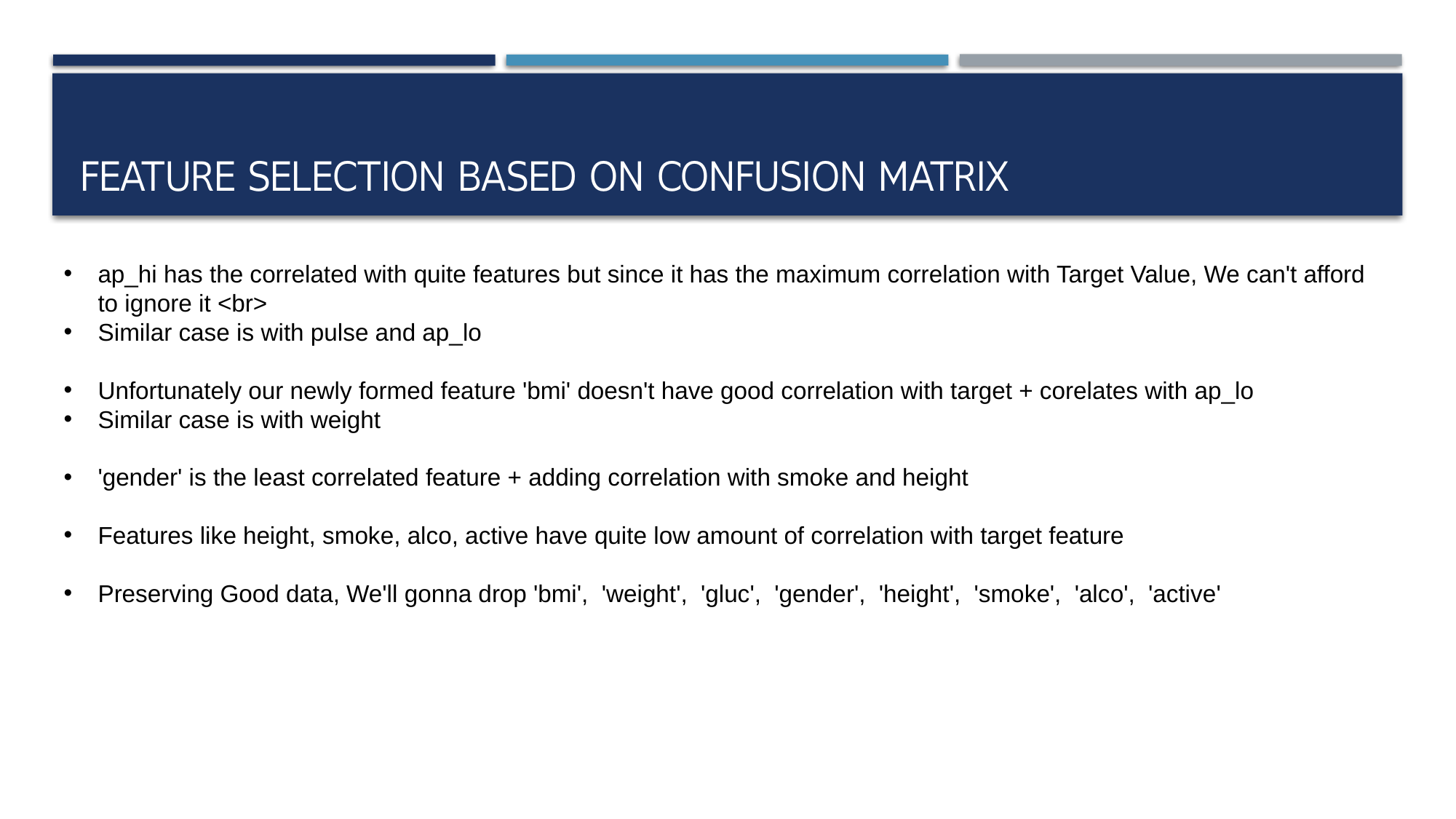

# fEATURE SELECTION BASED ON CONFUSION MATRIX
ap_hi has the correlated with quite features but since it has the maximum correlation with Target Value, We can't afford to ignore it <br>
Similar case is with pulse and ap_lo

Unfortunately our newly formed feature 'bmi' doesn't have good correlation with target + corelates with ap_lo
Similar case is with weight

'gender' is the least correlated feature + adding correlation with smoke and height

Features like height, smoke, alco, active have quite low amount of correlation with target feature

Preserving Good data, We'll gonna drop 'bmi',  'weight',  'gluc',  'gender',  'height',  'smoke',  'alco',  'active'